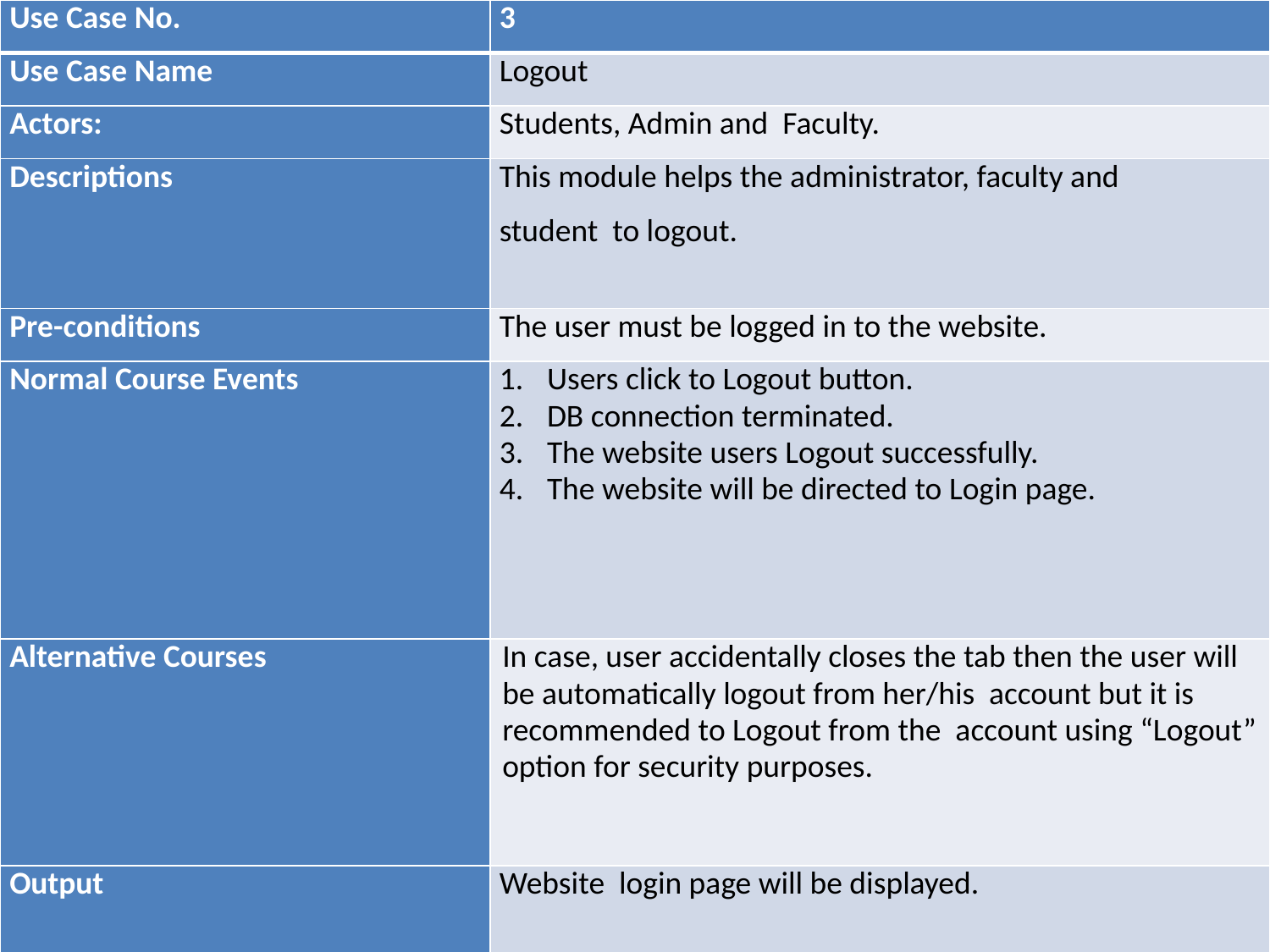

| Use Case No. | 3 |
| --- | --- |
| Use Case Name | Logout |
| Actors: | Students, Admin and Faculty. |
| Descriptions | This module helps the administrator, faculty and student to logout. |
| Pre-conditions | The user must be logged in to the website. |
| Normal Course Events | Users click to Logout button. DB connection terminated. The website users Logout successfully. The website will be directed to Login page. |
| Alternative Courses | In case, user accidentally closes the tab then the user will be automatically logout from her/his account but it is recommended to Logout from the account using “Logout” option for security purposes. |
| Output | Website login page will be displayed. |
#